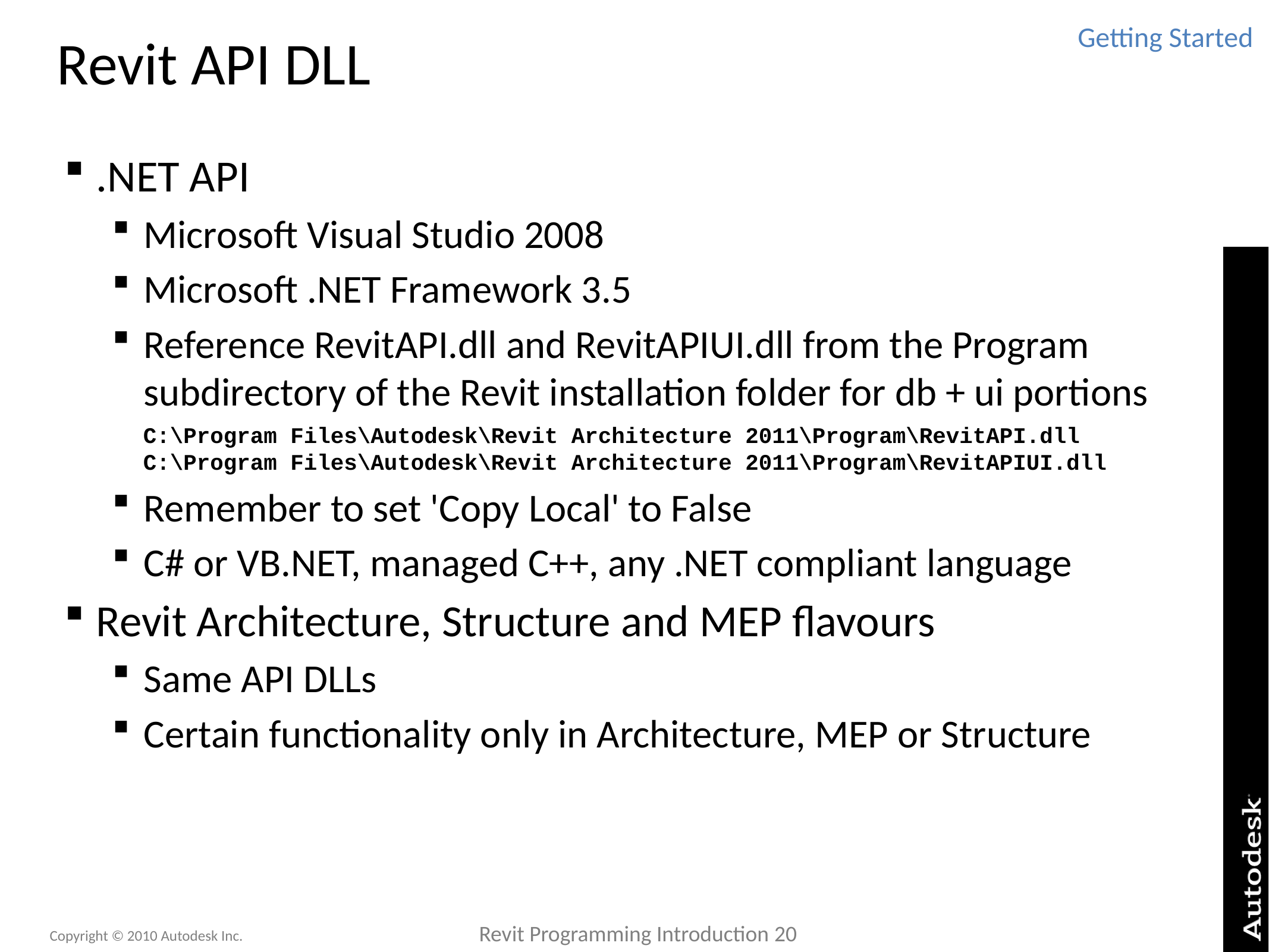

# Revit API DLL
Getting Started
.NET API
Microsoft Visual Studio 2008
Microsoft .NET Framework 3.5
Reference RevitAPI.dll and RevitAPIUI.dll from the Program subdirectory of the Revit installation folder for db + ui portions
C:\Program Files\Autodesk\Revit Architecture 2011\Program\RevitAPI.dll
C:\Program Files\Autodesk\Revit Architecture 2011\Program\RevitAPIUI.dll
Remember to set 'Copy Local' to False
C# or VB.NET, managed C++, any .NET compliant language
Revit Architecture, Structure and MEP flavours
Same API DLLs
Certain functionality only in Architecture, MEP or Structure